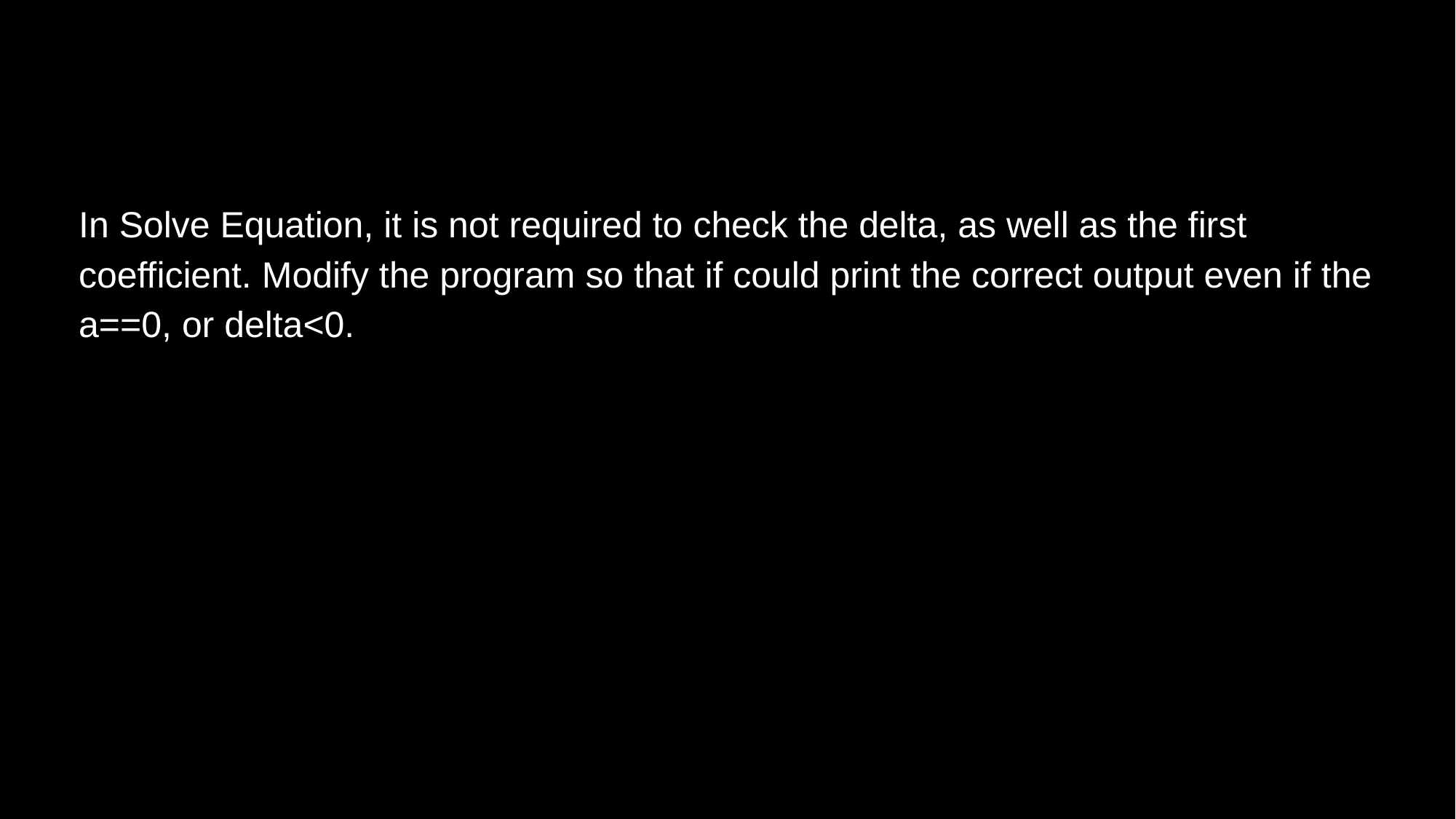

#
In Solve Equation, it is not required to check the delta, as well as the first coefficient. Modify the program so that if could print the correct output even if the a==0, or delta<0.